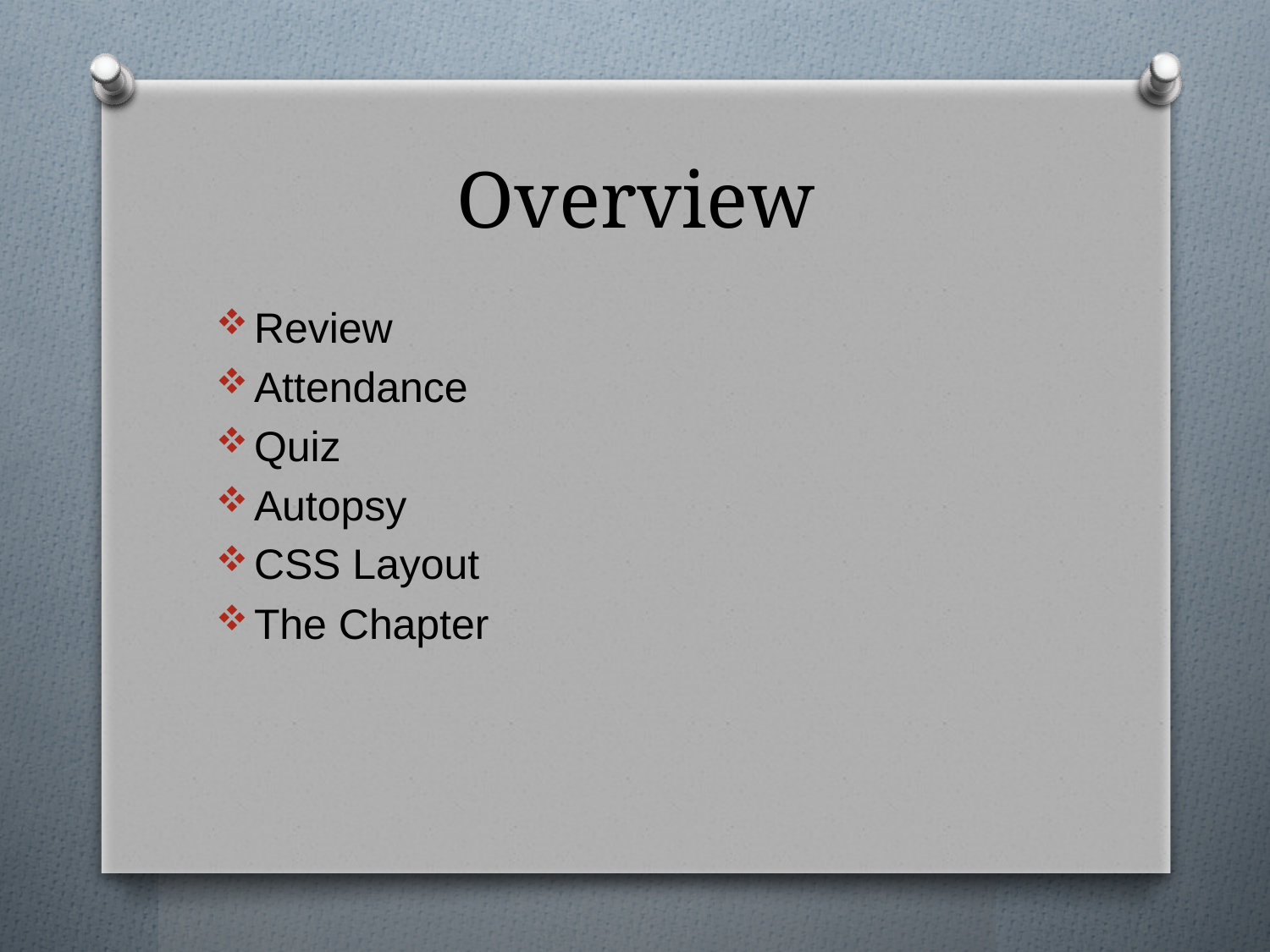

# Overview
Review
Attendance
Quiz
Autopsy
CSS Layout
The Chapter